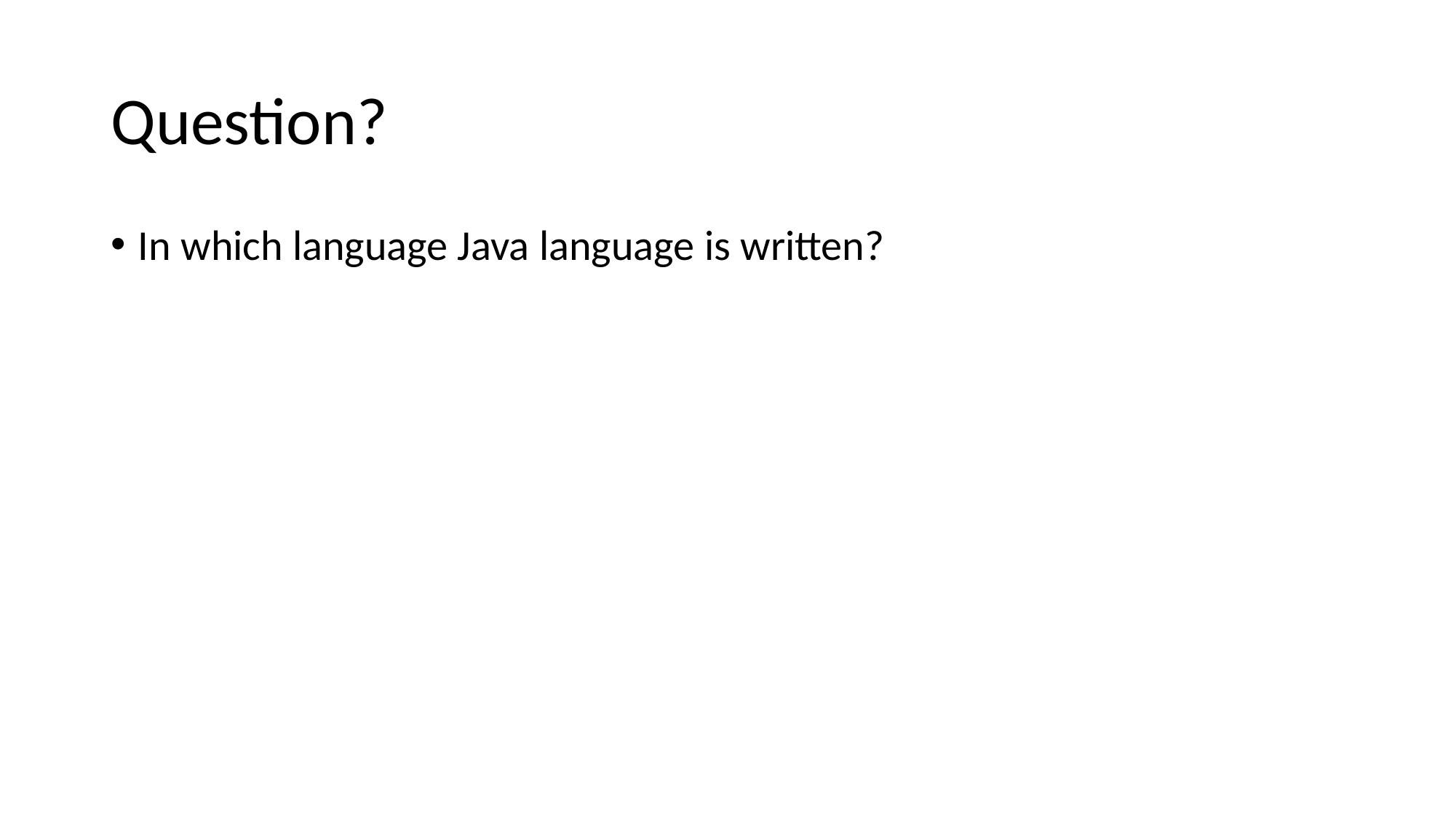

# Question?
In which language Java language is written?